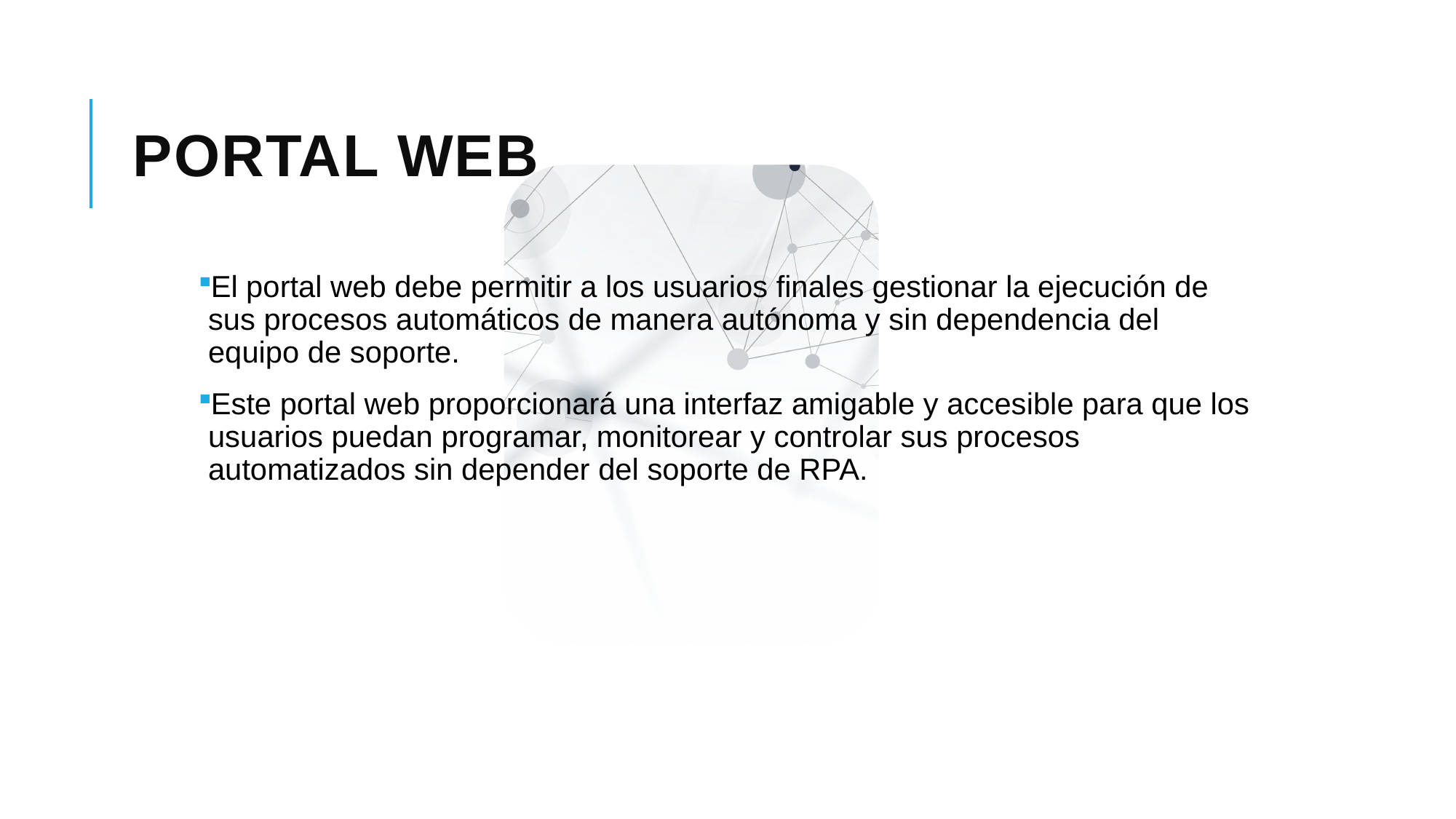

# PORTAL WEB

El portal web debe permitir a los usuarios finales gestionar la ejecución de sus procesos automáticos de manera autónoma y sin dependencia del equipo de soporte.
Este portal web proporcionará una interfaz amigable y accesible para que los usuarios puedan programar, monitorear y controlar sus procesos automatizados sin depender del soporte de RPA.